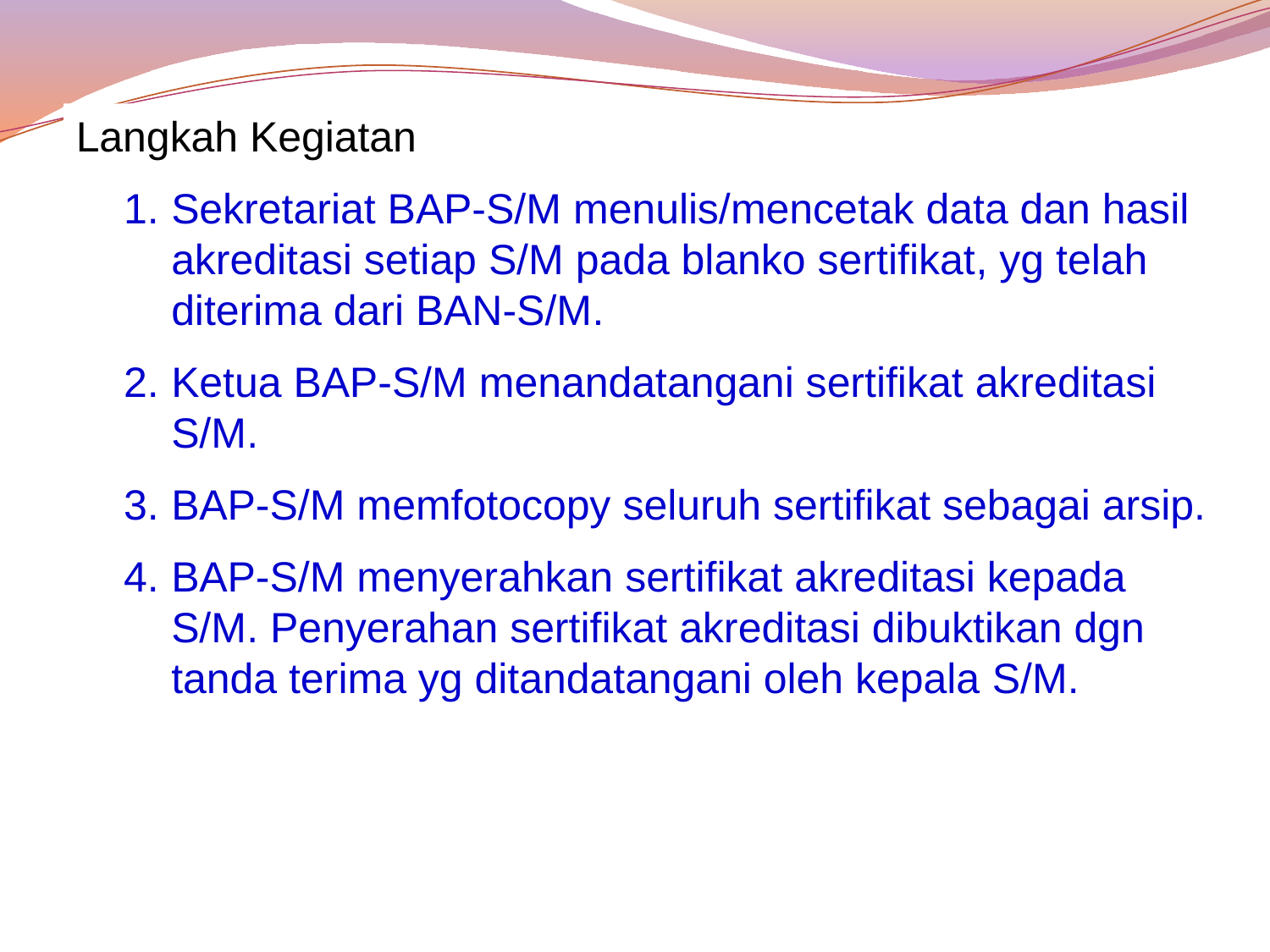

Langkah Kegiatan
Sekretariat BAP-S/M menulis/mencetak data dan hasil akreditasi setiap S/M pada blanko sertifikat, yg telah diterima dari BAN-S/M.
Ketua BAP-S/M menandatangani sertifikat akreditasi S/M.
BAP-S/M memfotocopy seluruh sertifikat sebagai arsip.
BAP-S/M menyerahkan sertifikat akreditasi kepada S/M. Penyerahan sertifikat akreditasi dibuktikan dgn tanda terima yg ditandatangani oleh kepala S/M.